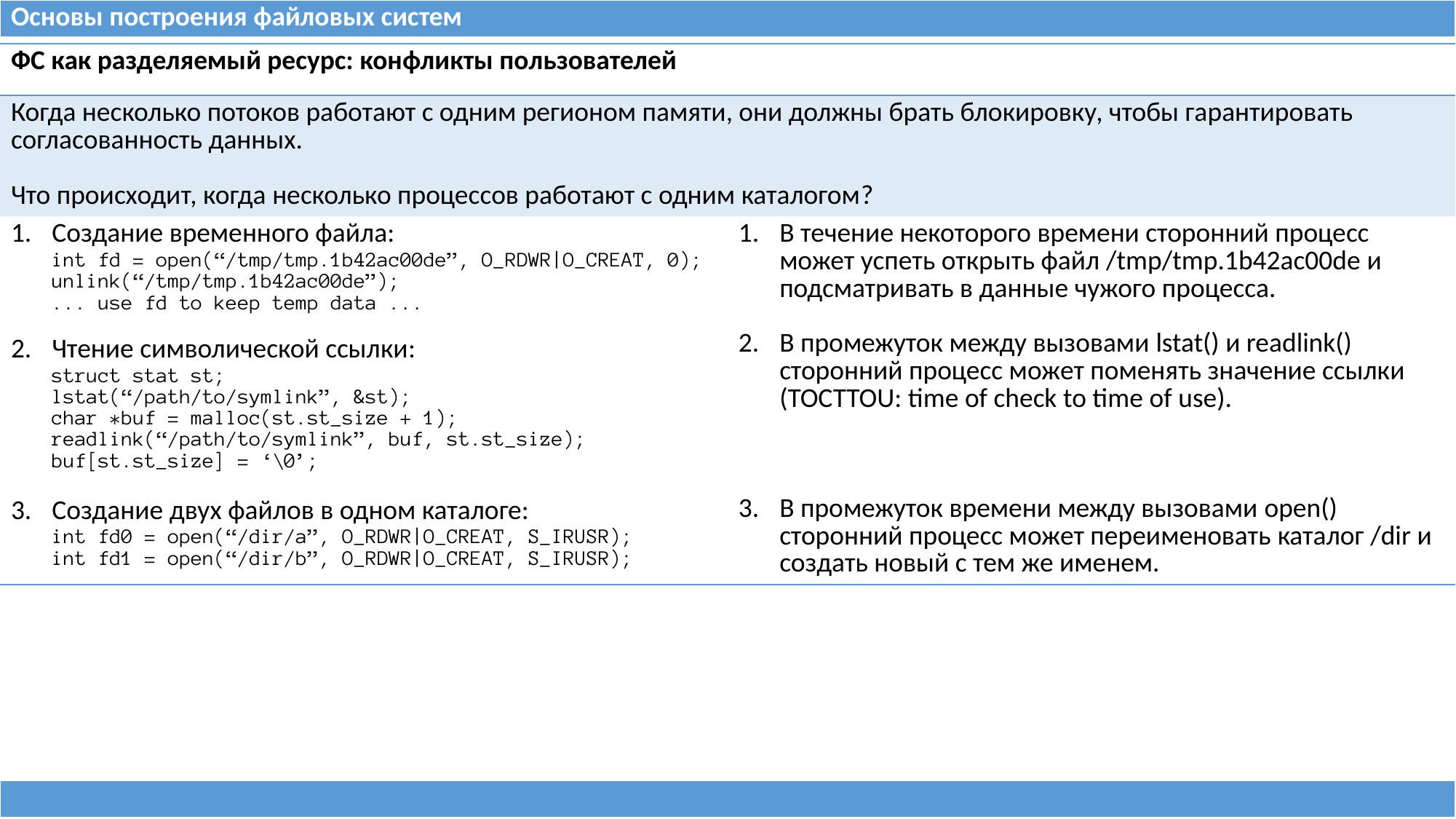

| Основы построения файловых систем |
| --- |
| ФС как разделяемый ресурс: конфликты пользователей |  |
| --- | --- |
| Когда несколько потоков работают с одним регионом памяти, они должны брать блокировку, чтобы гарантировать согласованность данных. Что происходит, когда несколько процессов работают с одним каталогом? |  |
| Создание временного файла: int fd = open(“/tmp/tmp.1b42ac00de”, O\_RDWR|O\_CREAT, 0); unlink(“/tmp/tmp.1b42ac00de”); ... use fd to keep temp data ... Чтение символической ссылки: struct stat st; lstat(“/path/to/symlink”, &st); char \*buf = malloc(st.st\_size + 1); readlink(“/path/to/symlink”, buf, st.st\_size); buf[st.st\_size] = ‘\0’; Создание двух файлов в одном каталоге: int fd0 = open(“/dir/a”, O\_RDWR|O\_CREAT, S\_IRUSR); int fd1 = open(“/dir/b”, O\_RDWR|O\_CREAT, S\_IRUSR); | В течение некоторого времени сторонний процесс может успеть открыть файл /tmp/tmp.1b42ac00de и подсматривать в данные чужого процесса. В промежуток между вызовами lstat() и readlink() сторонний процесс может поменять значение ссылки (TOCTTOU: time of check to time of use). В промежуток времени между вызовами open() сторонний процесс может переименовать каталог /dir и создать новый с тем же именем. |
|  |
| --- |